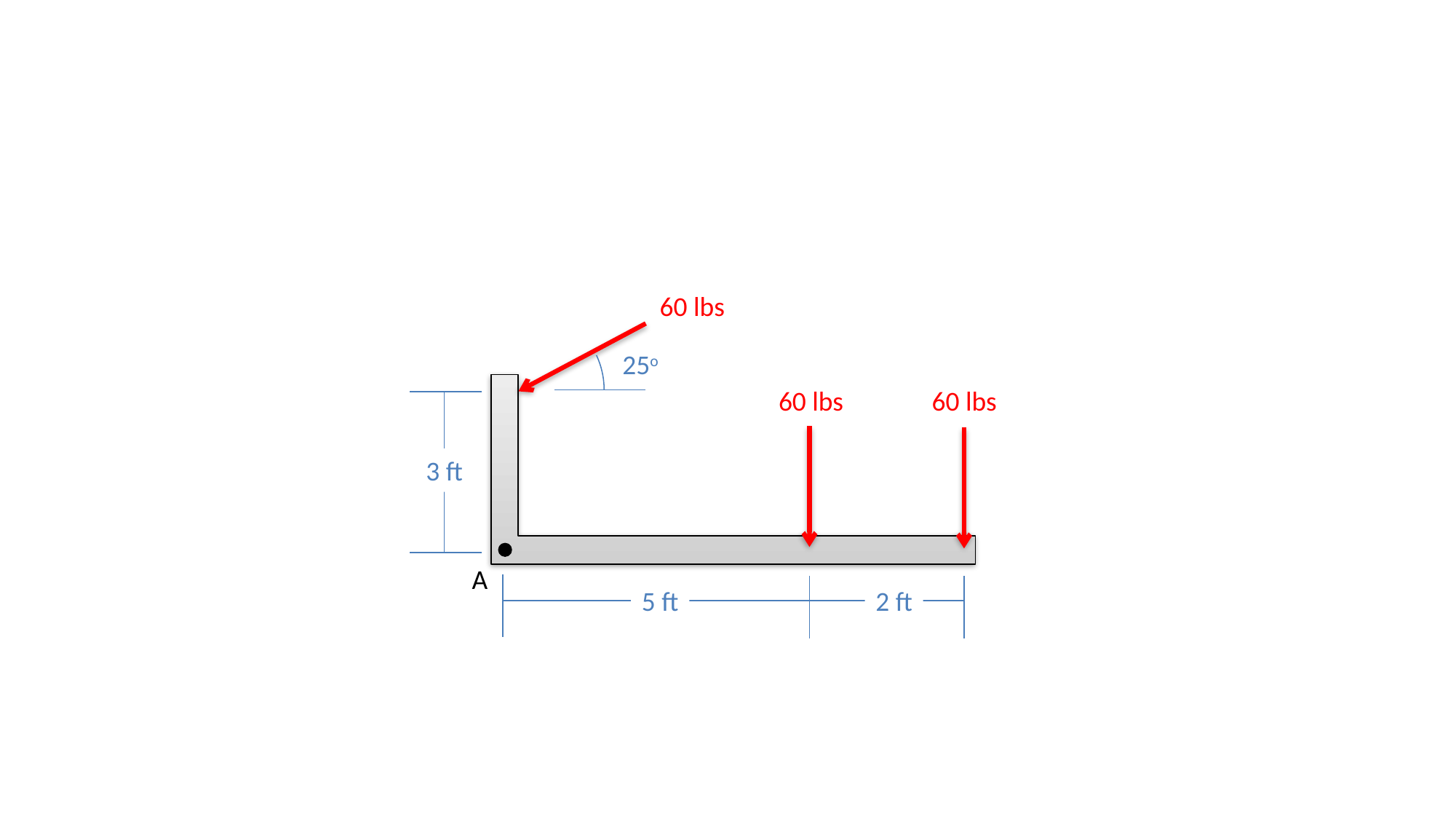

60 lbs

25o

60 lbs
60 lbs
3 ft

A
2 ft
5 ft